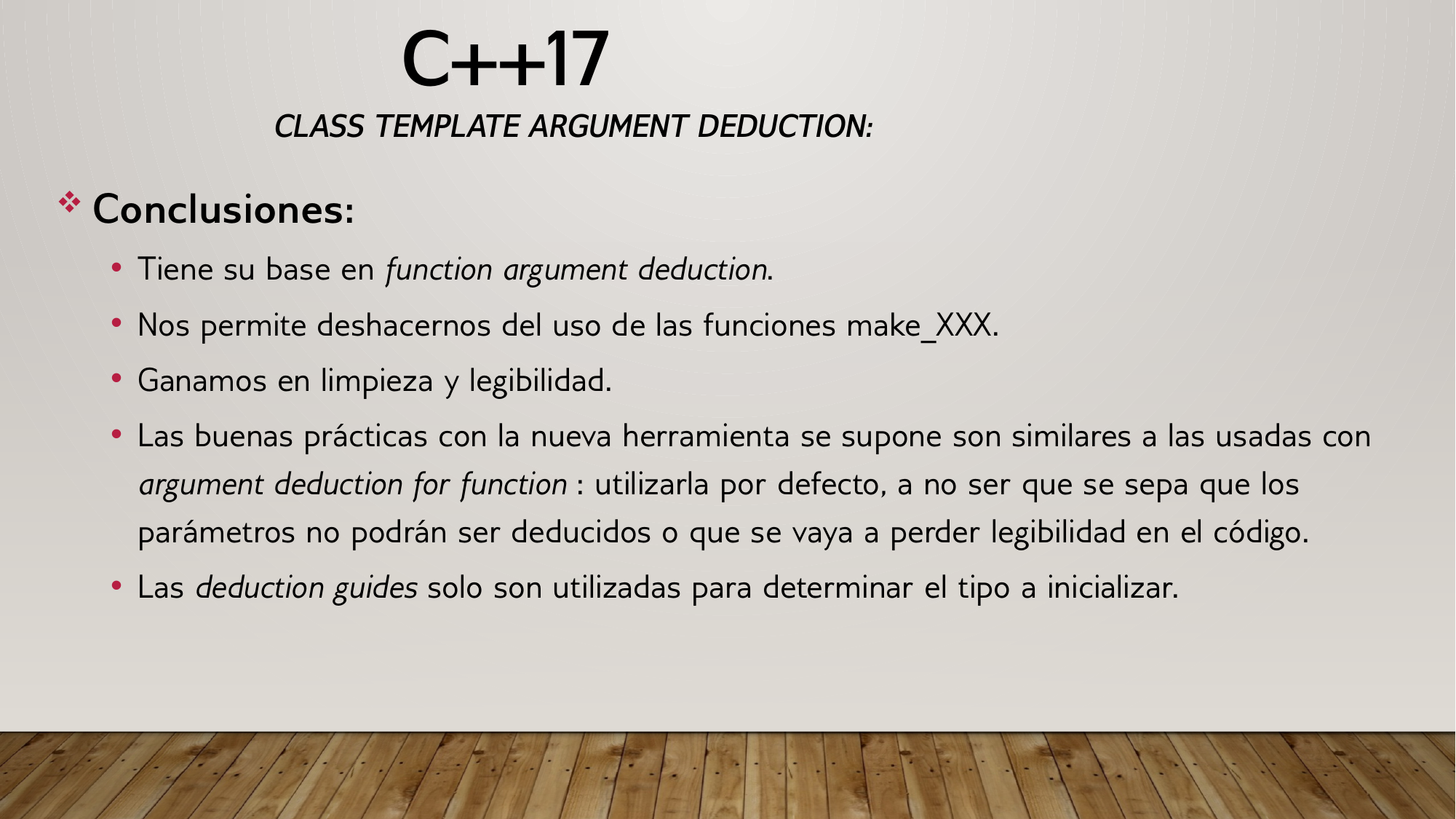

C++17
		Class Template Argument Deduction:
 Conclusiones:
Tiene su base en function argument deduction.
Nos permite deshacernos del uso de las funciones make_XXX.
Ganamos en limpieza y legibilidad.
Las buenas prácticas con la nueva herramienta se supone son similares a las usadas con argument deduction for function : utilizarla por defecto, a no ser que se sepa que los parámetros no podrán ser deducidos o que se vaya a perder legibilidad en el código.
Las deduction guides solo son utilizadas para determinar el tipo a inicializar.